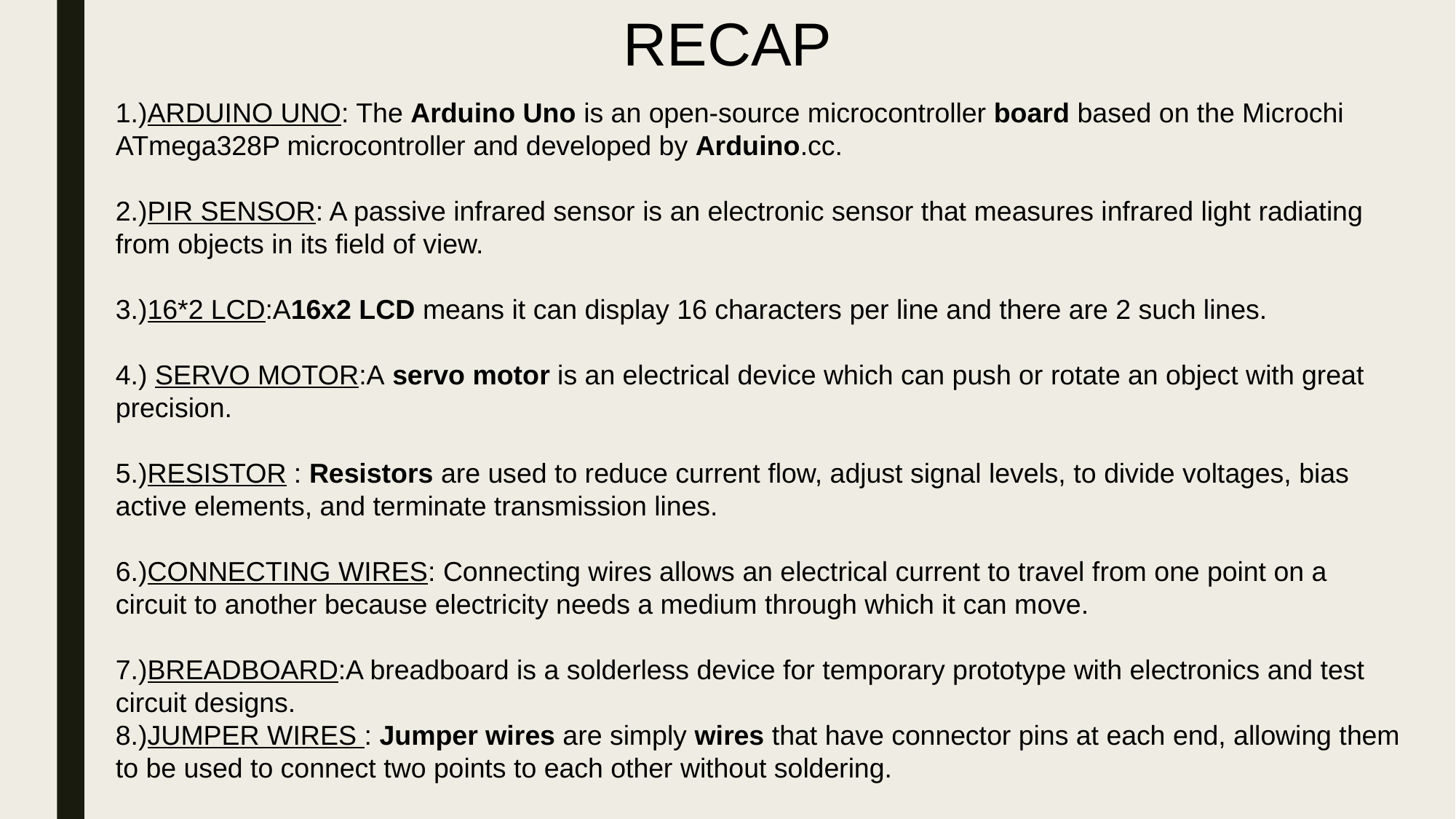

RECAP
1.)ARDUINO UNO: The Arduino Uno is an open-source microcontroller board based on the Microchi ATmega328P microcontroller and developed by Arduino.cc.

2.)PIR SENSOR: A passive infrared sensor is an electronic sensor that measures infrared light radiating from objects in its field of view.

3.)16*2 LCD:A16x2 LCD means it can display 16 characters per line and there are 2 such lines.

4.) SERVO MOTOR:A servo motor is an electrical device which can push or rotate an object with great precision.

5.)RESISTOR : Resistors are used to reduce current flow, adjust signal levels, to divide voltages, bias active elements, and terminate transmission lines.

6.)CONNECTING WIRES: Connecting wires allows an electrical current to travel from one point on a circuit to another because electricity needs a medium through which it can move.

7.)BREADBOARD:A breadboard is a solderless device for temporary prototype with electronics and test circuit designs.
8.)JUMPER WIRES : Jumper wires are simply wires that have connector pins at each end, allowing them to be used to connect two points to each other without soldering.